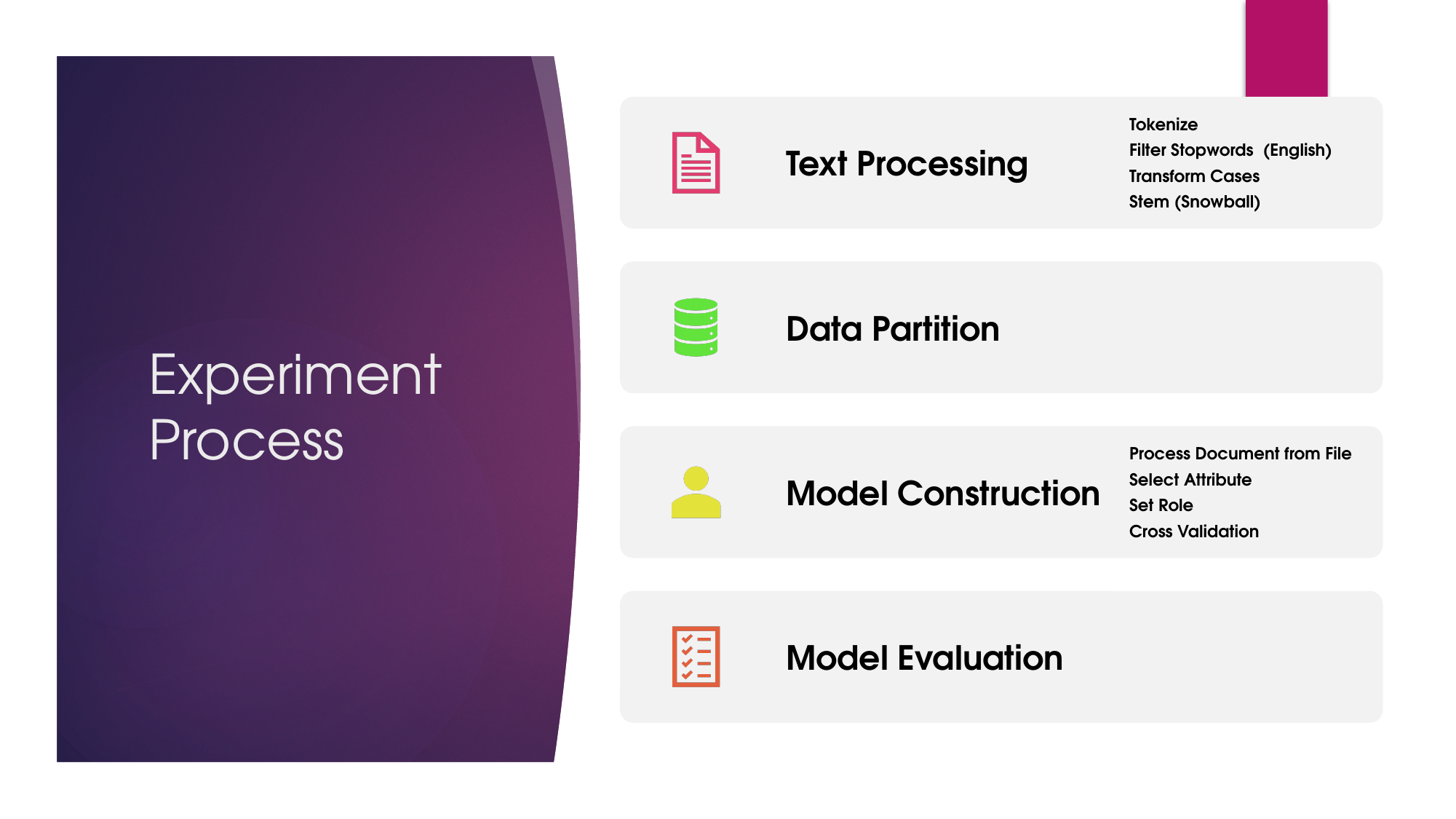

Text Processing
Tokenize
Filter Stopwords  (English)
Transform Cases
Stem (Snowball)
Data Partition
Model Construction
Process Document from File
Select Attribute
Set Role
Cross Validation
Model Evaluation
# Experiment Process